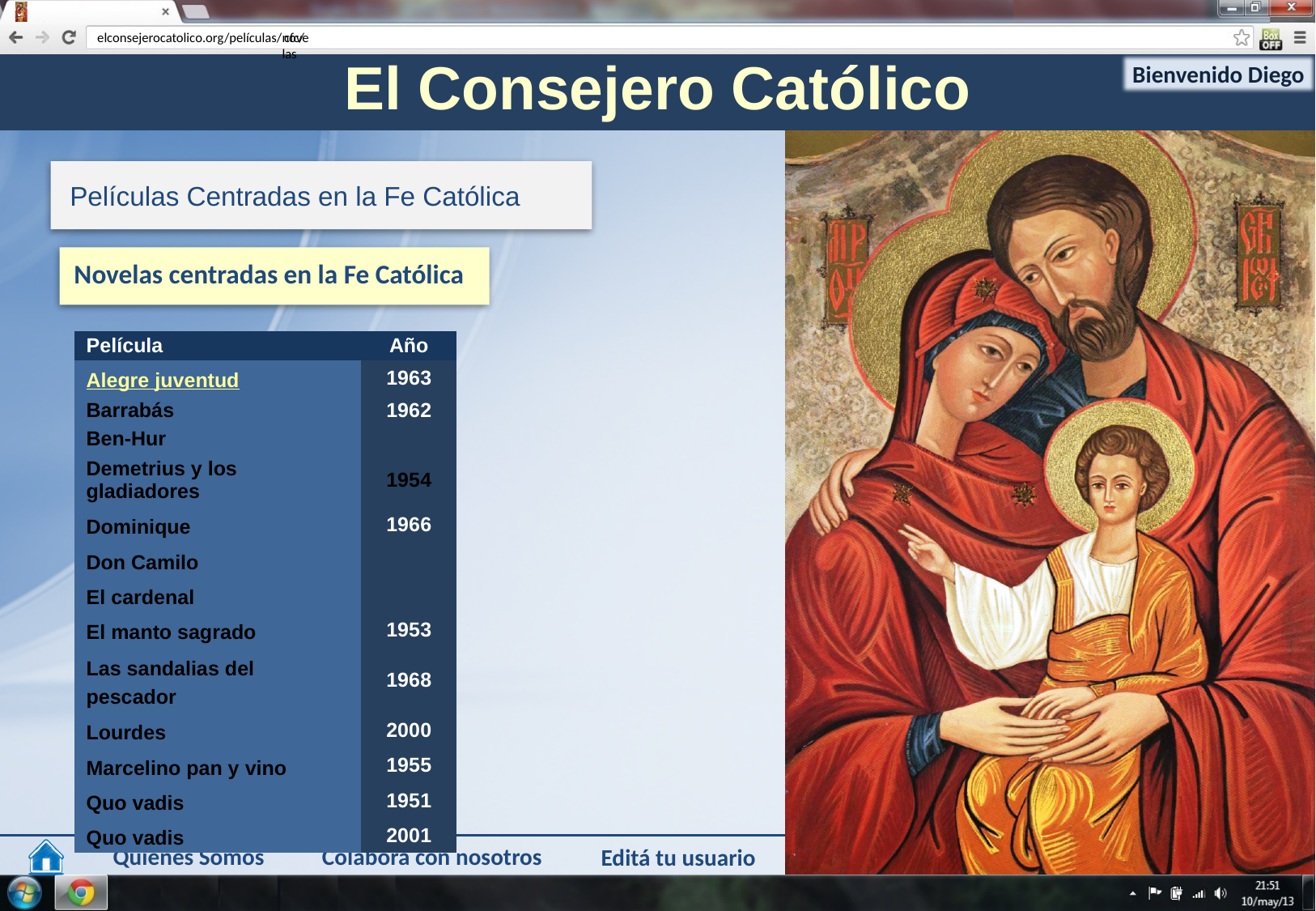

novelas
cfc/
Películas Centradas en la Fe Católica

Novelas centradas en la Fe Católica
| Película | Año |
| --- | --- |
| Alegre juventud | 1963 |
| Barrabás | 1962 |
| Ben-Hur |  |
| Demetrius y los gladiadores | 1954 |
| Dominique | 1966 |
| Don Camilo |  |
| El cardenal |  |
| El manto sagrado | 1953 |
| Las sandalias del pescador | 1968 |
| Lourdes | 2000 |
| Marcelino pan y vino | 1955 |
| Quo vadis | 1951 |
| Quo vadis | 2001 |